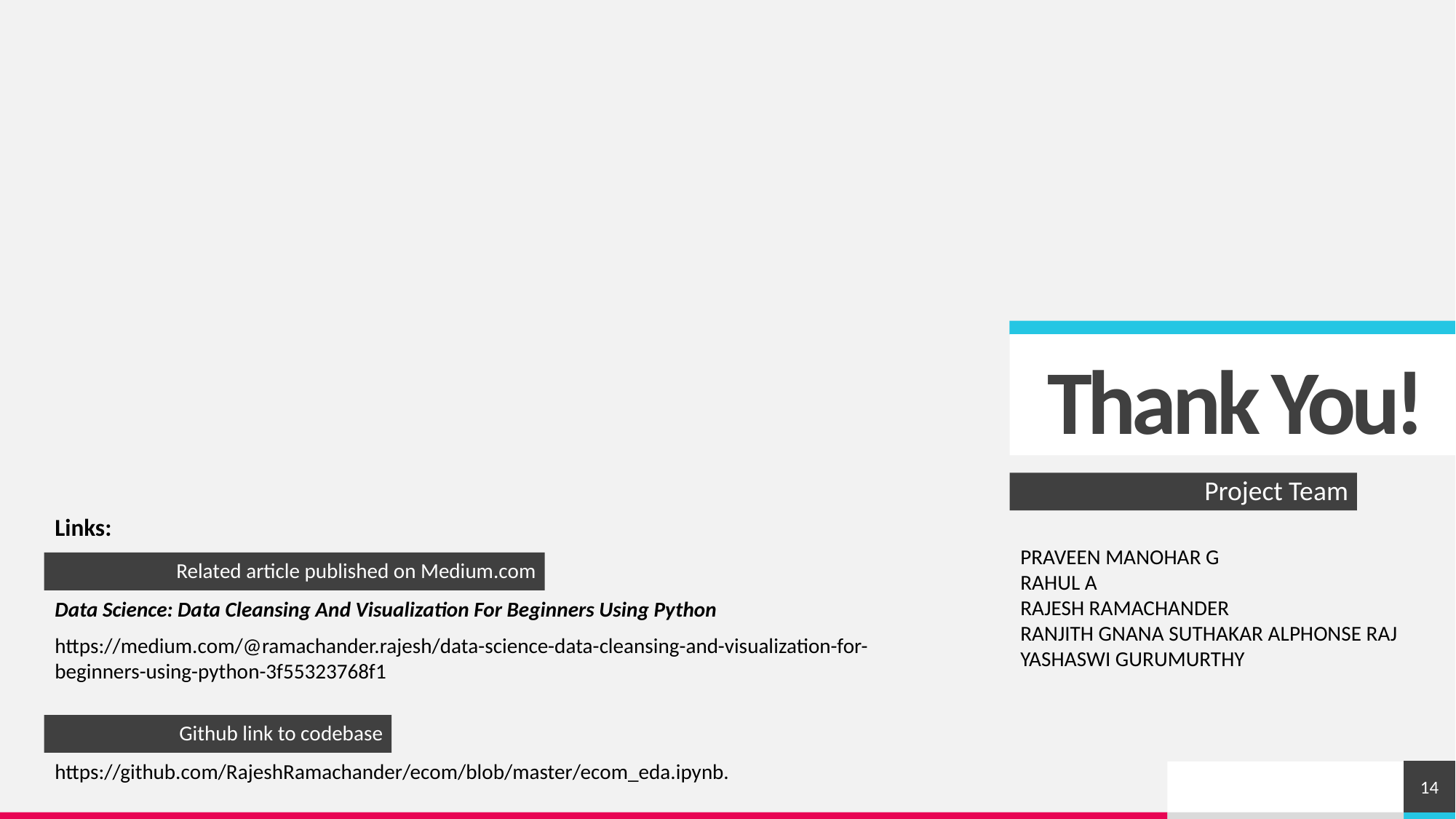

# Thank You!
Project Team
Links:
PRAVEEN MANOHAR G
RAHUL A
RAJESH RAMACHANDER
RANJITH GNANA SUTHAKAR ALPHONSE RAJ
YASHASWI GURUMURTHY
Related article published on Medium.com
Data Science: Data Cleansing And Visualization For Beginners Using Python
https://medium.com/@ramachander.rajesh/data-science-data-cleansing-and-visualization-for-beginners-using-python-3f55323768f1
Github link to codebase
https://github.com/RajeshRamachander/ecom/blob/master/ecom_eda.ipynb.
14